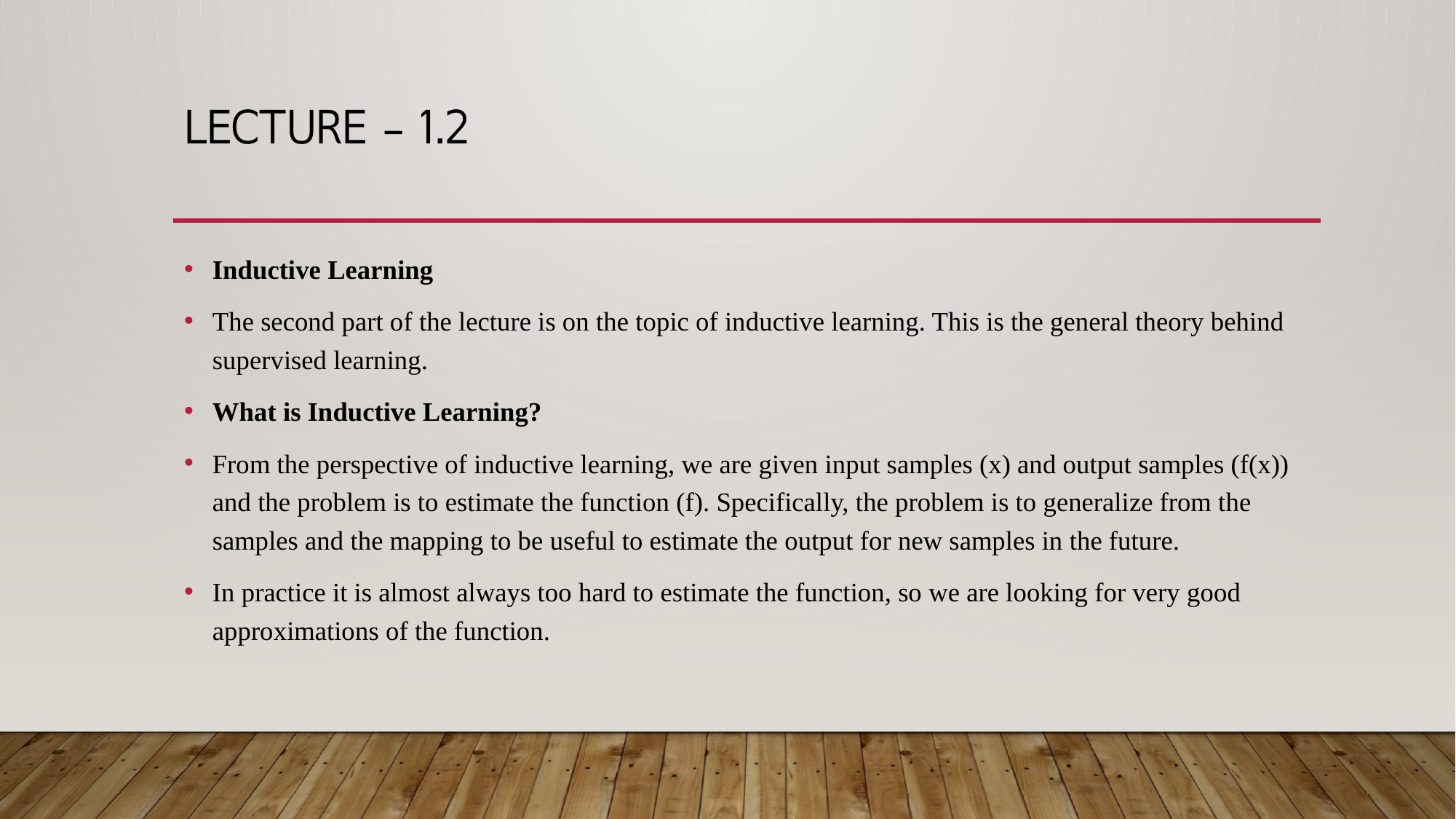

# Lecture – 1.2
Inductive Learning
The second part of the lecture is on the topic of inductive learning. This is the general theory behind supervised learning.
What is Inductive Learning?
From the perspective of inductive learning, we are given input samples (x) and output samples (f(x)) and the problem is to estimate the function (f). Specifically, the problem is to generalize from the samples and the mapping to be useful to estimate the output for new samples in the future.
In practice it is almost always too hard to estimate the function, so we are looking for very good approximations of the function.